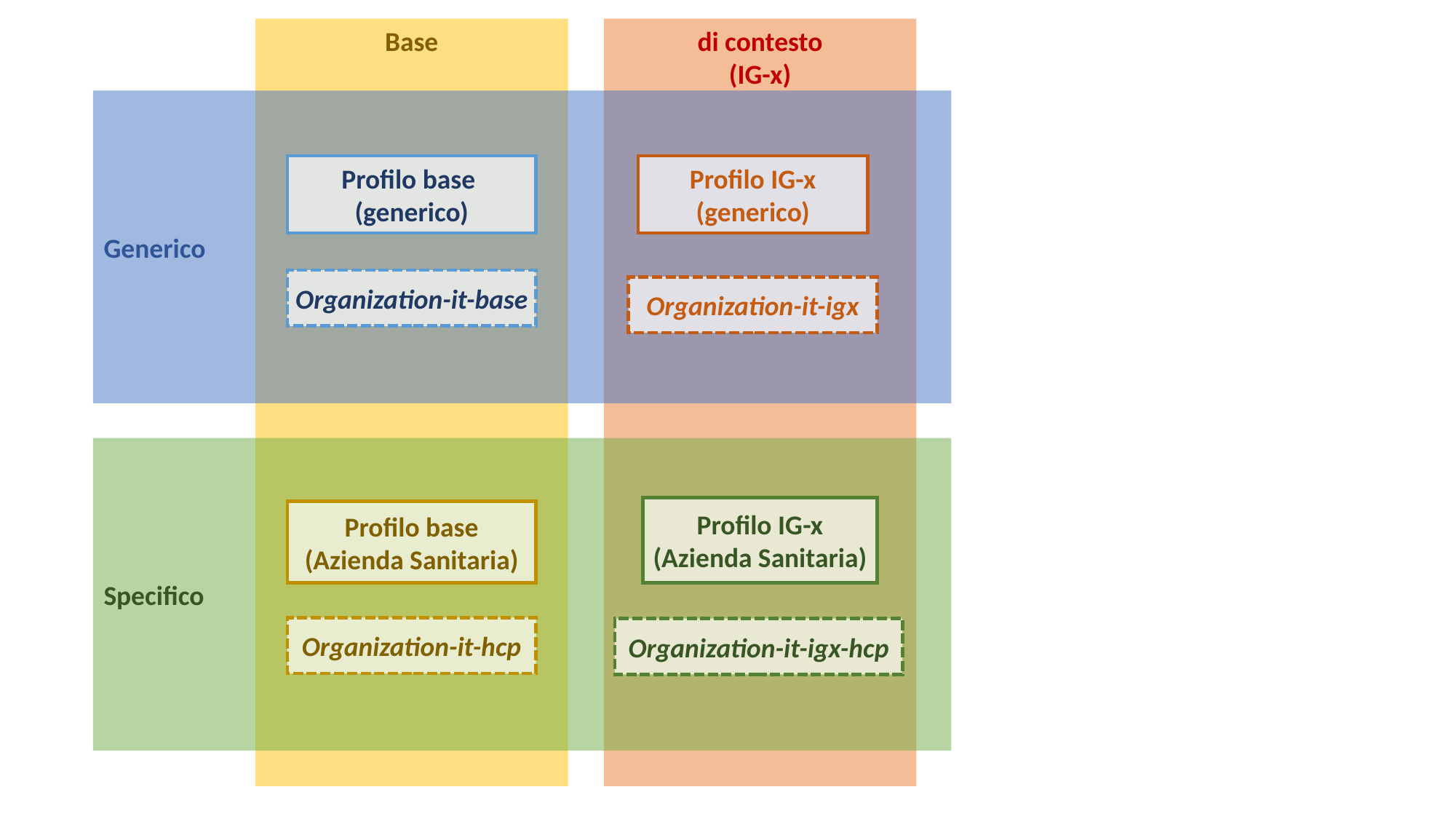

Risorsa Organization
Base
di contesto
(IG-x)
Generico
Profilo base
(generico)
Profilo IG-x
(generico)
Organization-it-base
Organization-it-igx
Specifico
Profilo IG-x
(Azienda Sanitaria)
Profilo base
(Azienda Sanitaria)
Organization-it-hcp
Organization-it-igx-hcp